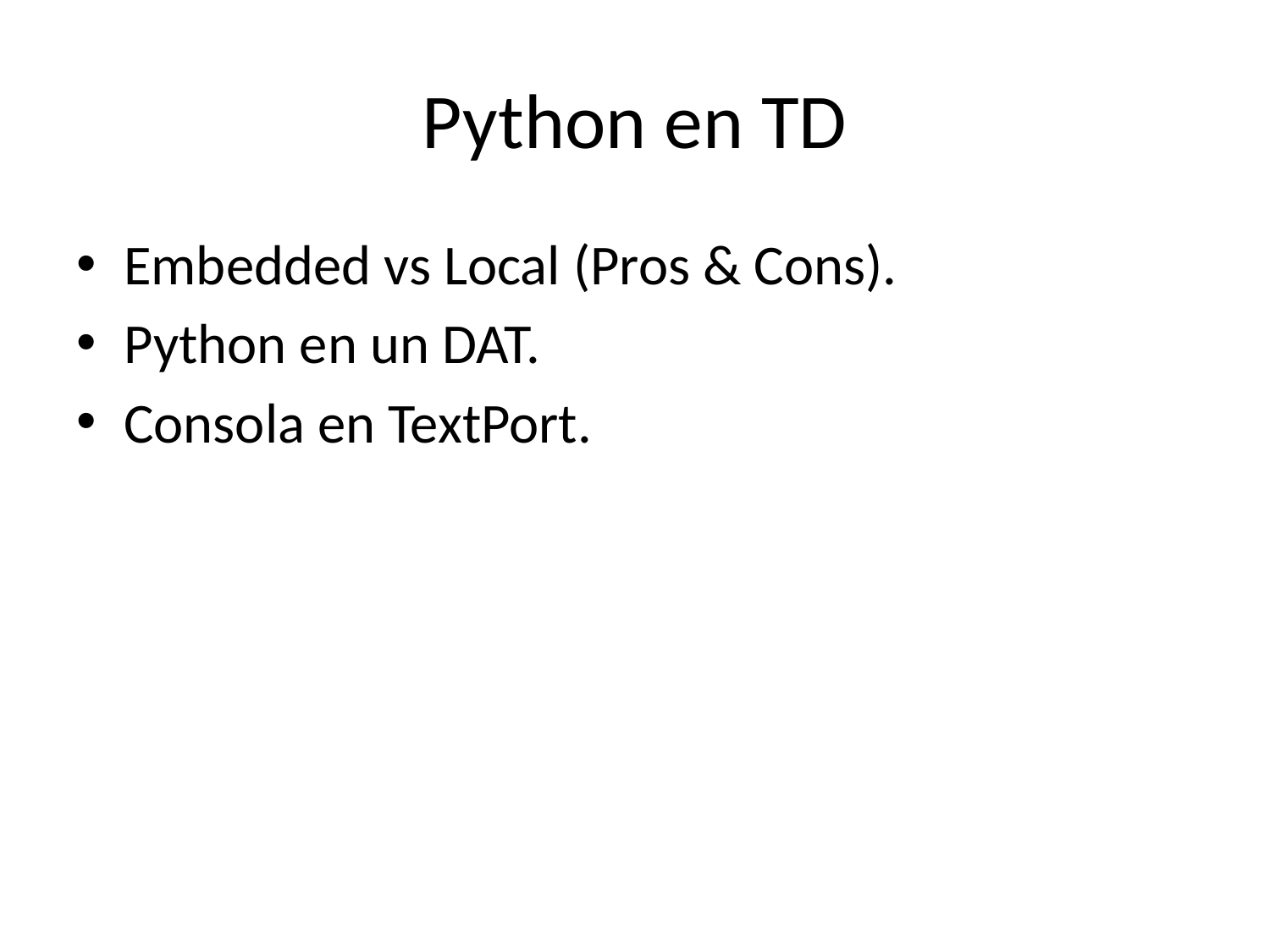

# Python en TD
Embedded vs Local (Pros & Cons).
Python en un DAT.
Consola en TextPort.